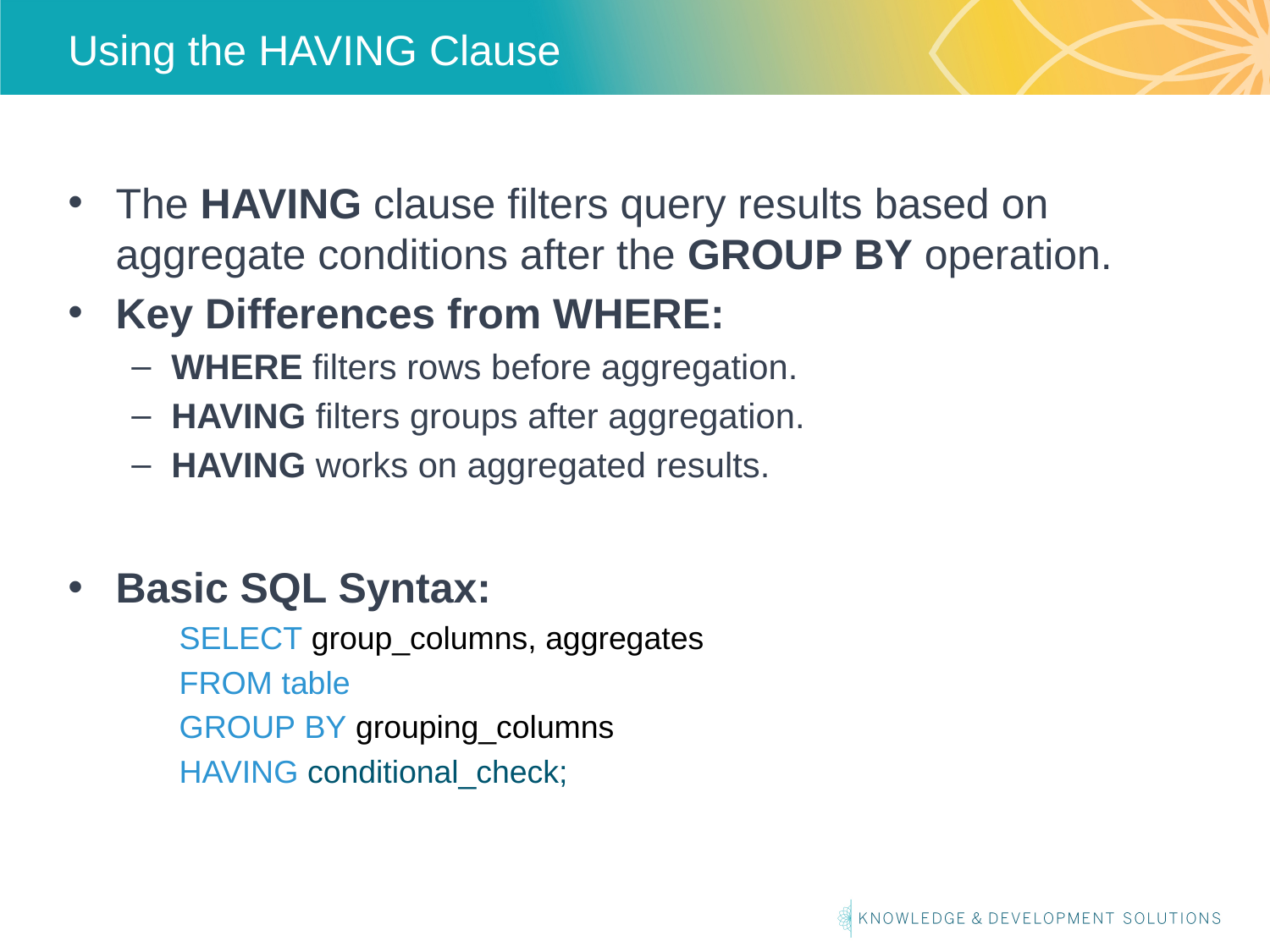

# Using the HAVING Clause
The HAVING clause filters query results based on aggregate conditions after the GROUP BY operation.
Key Differences from WHERE:
WHERE filters rows before aggregation.
HAVING filters groups after aggregation.
HAVING works on aggregated results.

Basic SQL Syntax:
SELECT group_columns, aggregates
FROM table
GROUP BY grouping_columns
HAVING conditional_check;